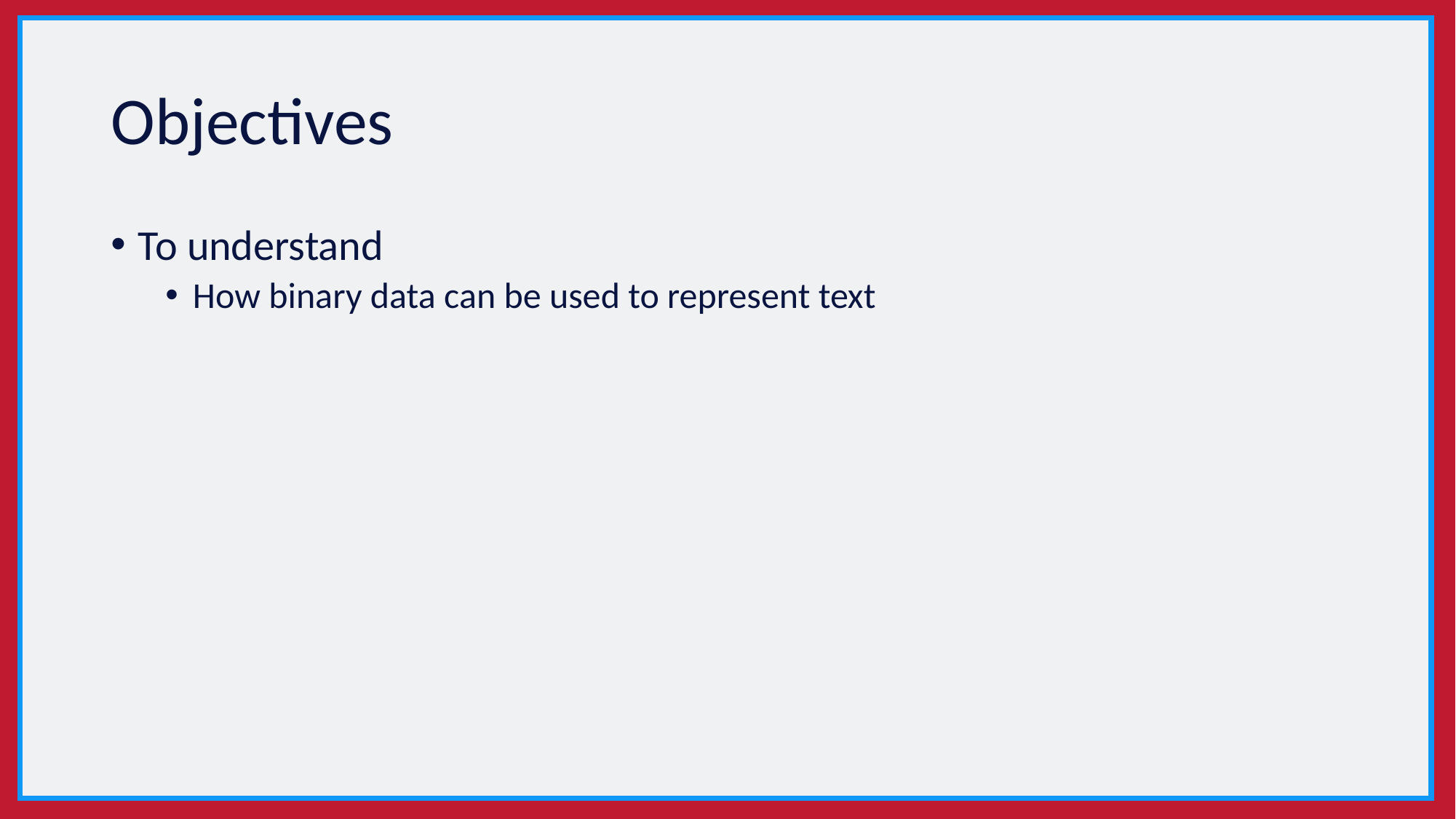

# Objectives
To understand
How binary data can be used to represent text